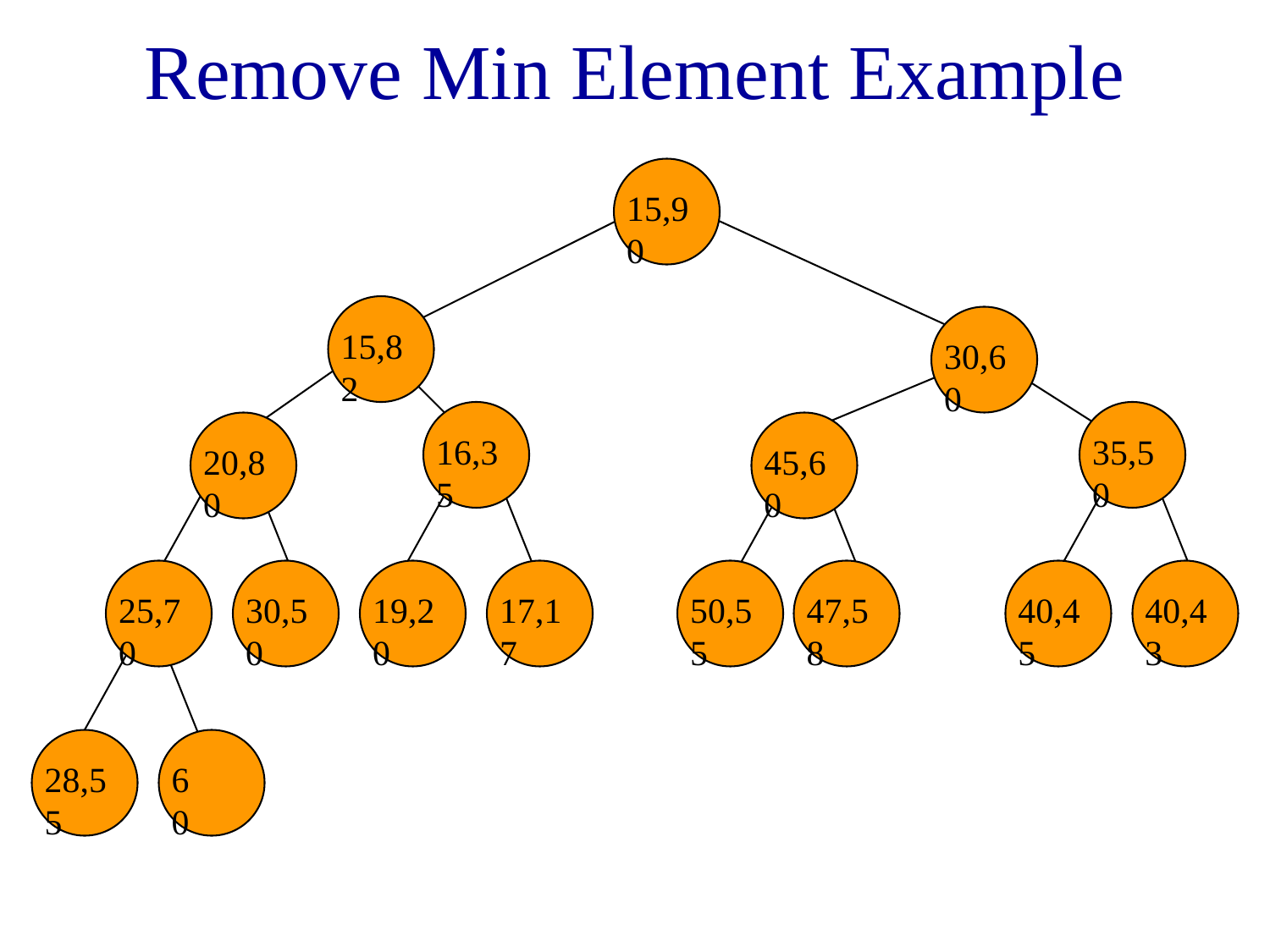

# Remove Min Element Example

15,90

15,82

30,60

16,35

35,50

20,80

45,60

25,70

30,50

19,20

17,17

50,55

47,58

40,45

40,43

28,55

60